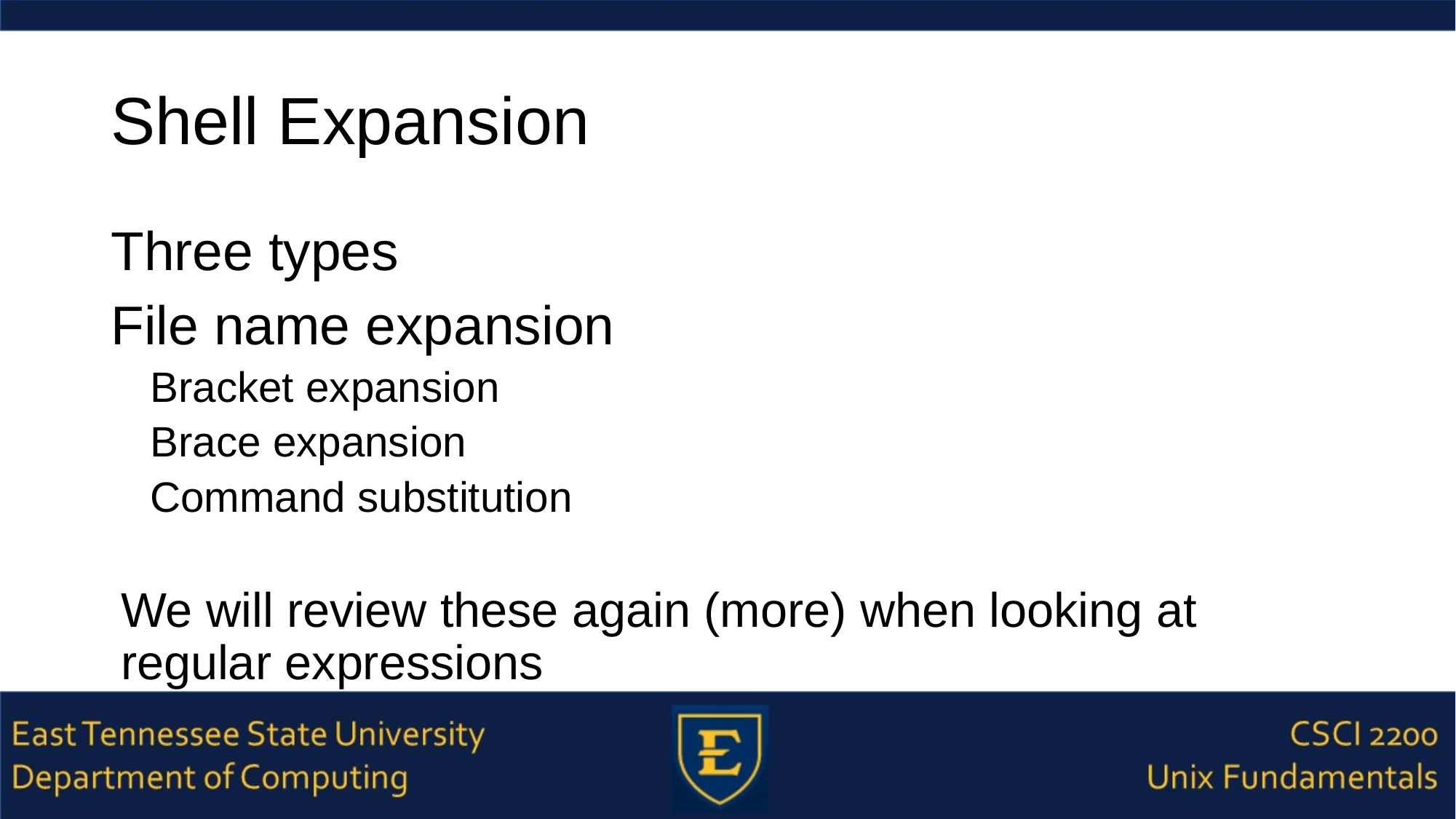

# Shell Expansion
Three types
File name expansion
Bracket expansion
Brace expansion
Command substitution

We will review these again (more) when looking at regular expressions